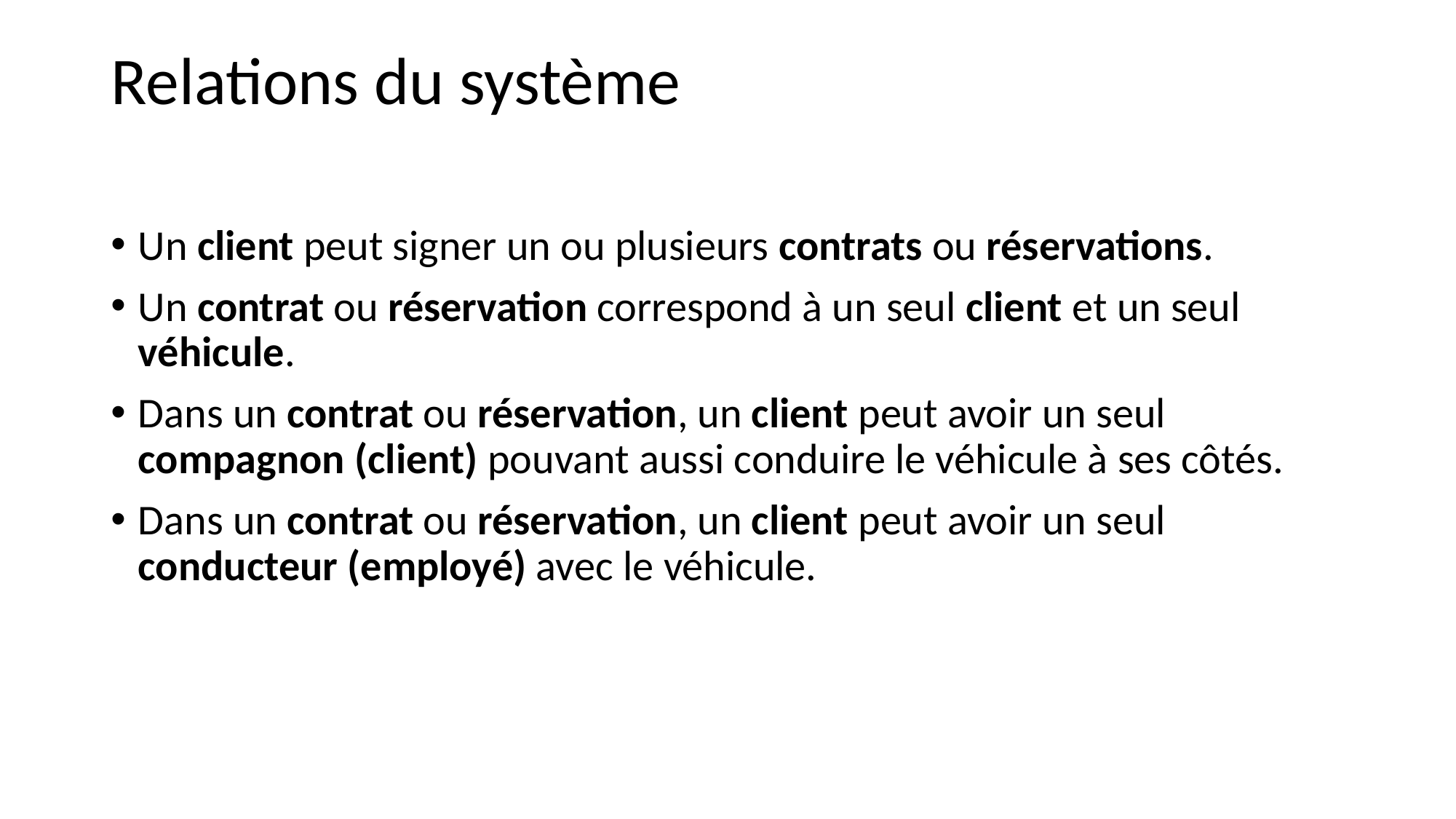

# Relations du système
Un client peut signer un ou plusieurs contrats ou réservations.
Un contrat ou réservation correspond à un seul client et un seul véhicule.
Dans un contrat ou réservation, un client peut avoir un seul compagnon (client) pouvant aussi conduire le véhicule à ses côtés.
Dans un contrat ou réservation, un client peut avoir un seul conducteur (employé) avec le véhicule.